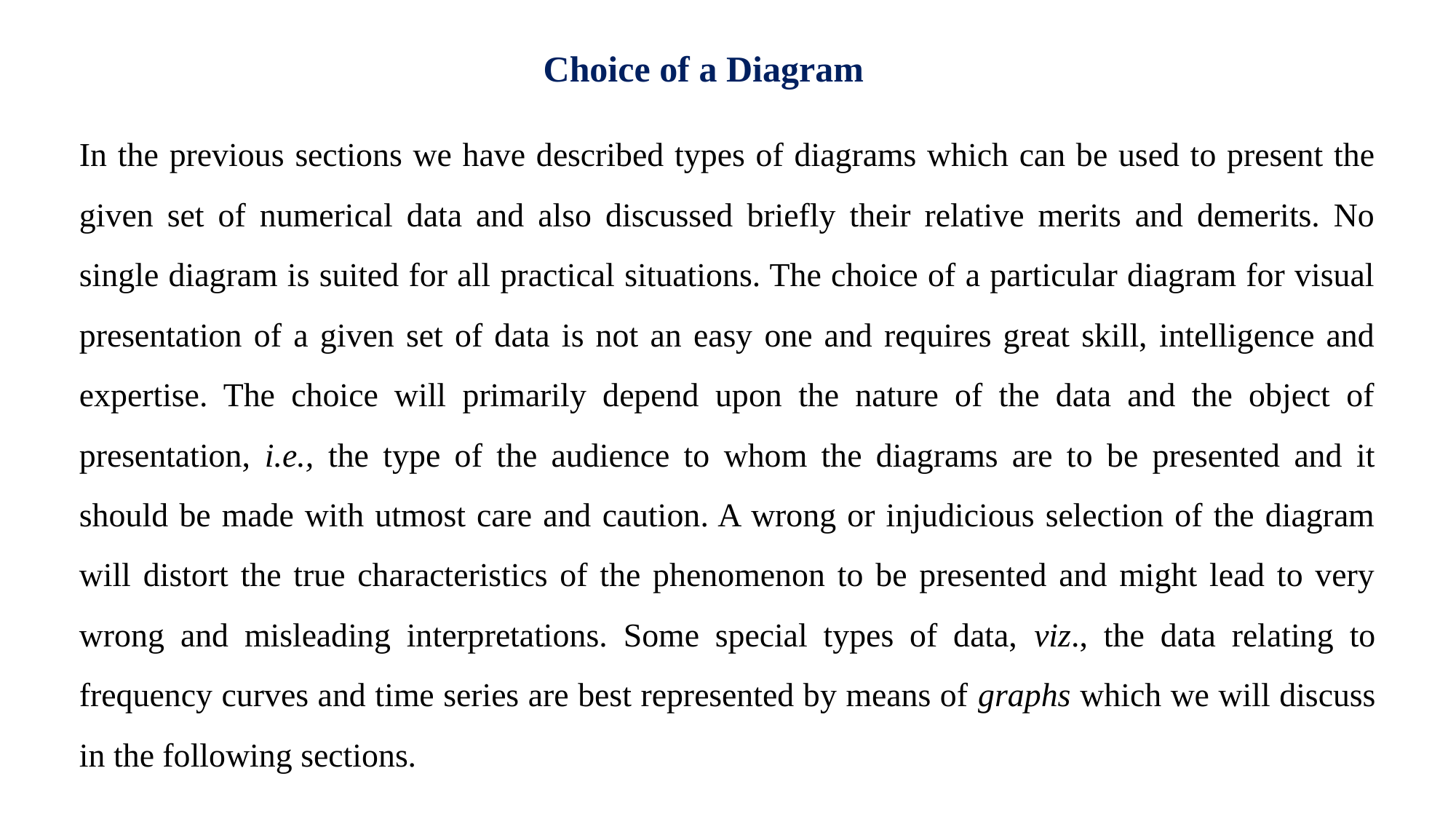

Choice of a Diagram
In the previous sections we have described types of diagrams which can be used to present the given set of numerical data and also discussed briefly their relative merits and demerits. No single diagram is suited for all practical situations. The choice of a particular diagram for visual presentation of a given set of data is not an easy one and requires great skill, intelligence and expertise. The choice will primarily depend upon the nature of the data and the object of presentation, i.e., the type of the audience to whom the diagrams are to be presented and it should be made with utmost care and caution. A wrong or injudicious selection of the diagram will distort the true characteristics of the phenomenon to be presented and might lead to very wrong and misleading interpretations. Some special types of data, viz., the data relating to frequency curves and time series are best represented by means of graphs which we will discuss in the following sections.